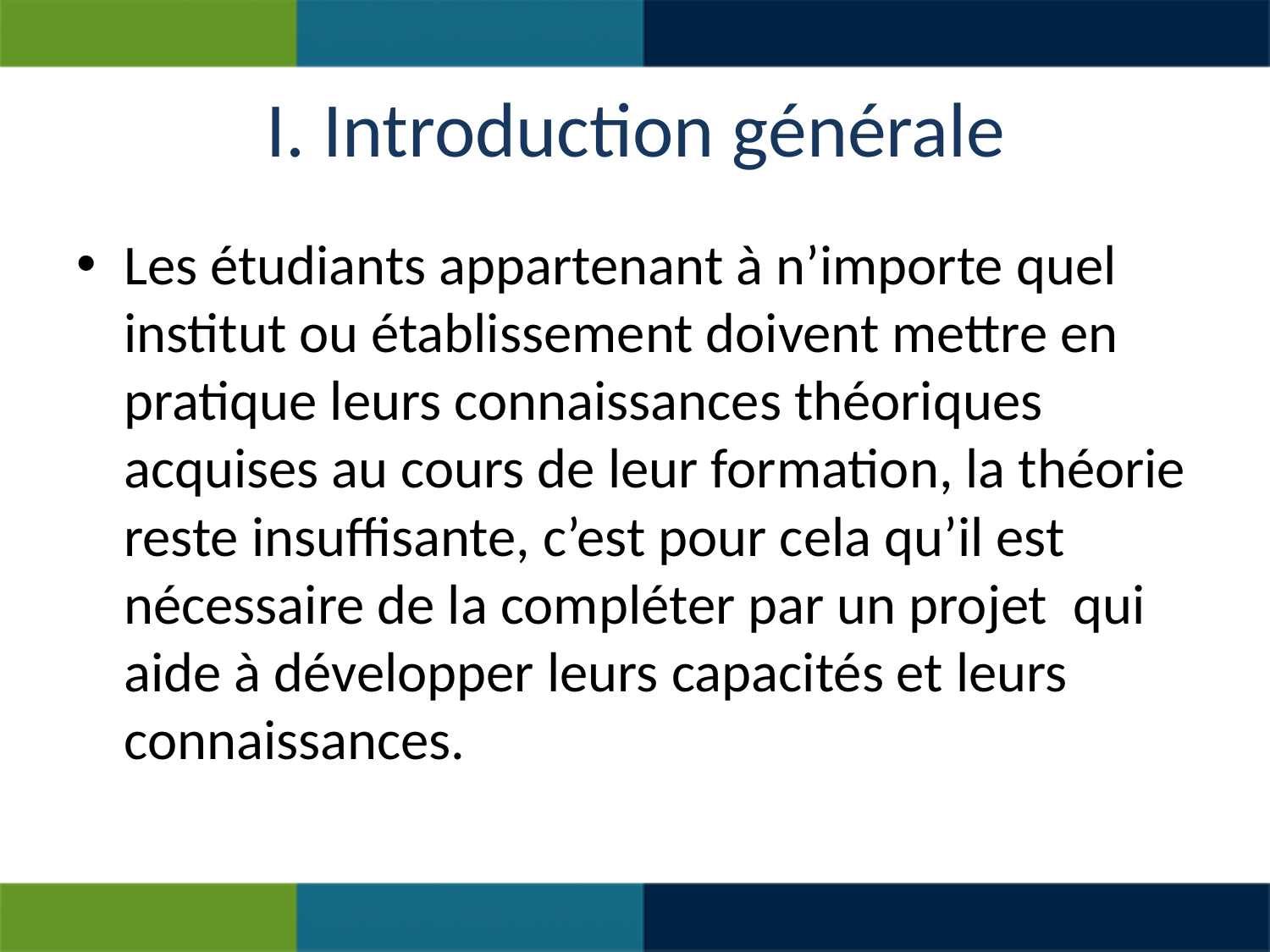

# I. Introduction générale
Les étudiants appartenant à n’importe quel institut ou établissement doivent mettre en pratique leurs connaissances théoriques acquises au cours de leur formation, la théorie reste insuffisante, c’est pour cela qu’il est nécessaire de la compléter par un projet  qui aide à développer leurs capacités et leurs connaissances.